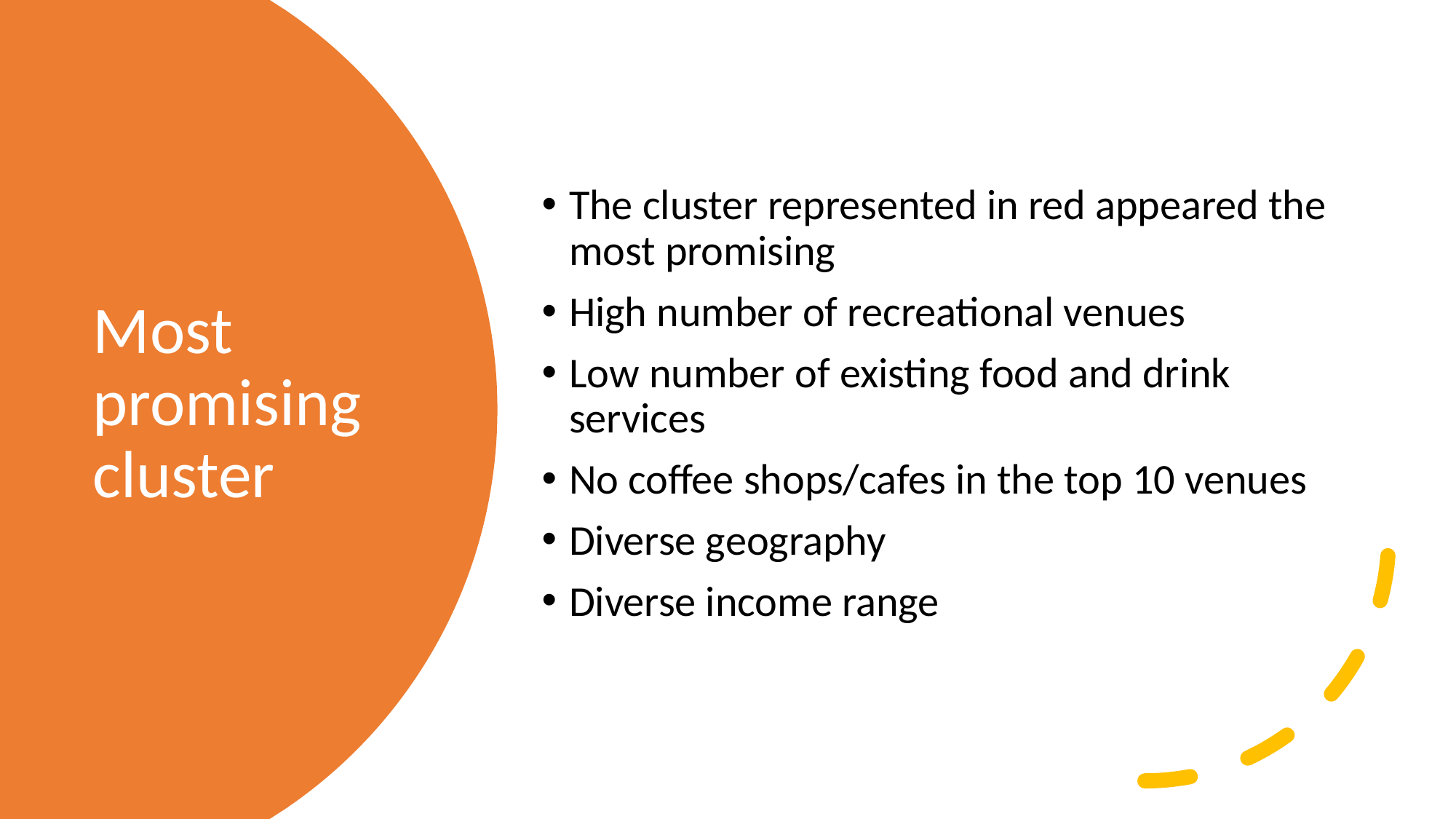

The cluster represented in red appeared the most promising
High number of recreational venues
Low number of existing food and drink services
No coffee shops/cafes in the top 10 venues
Diverse geography
Diverse income range
# Most promising cluster